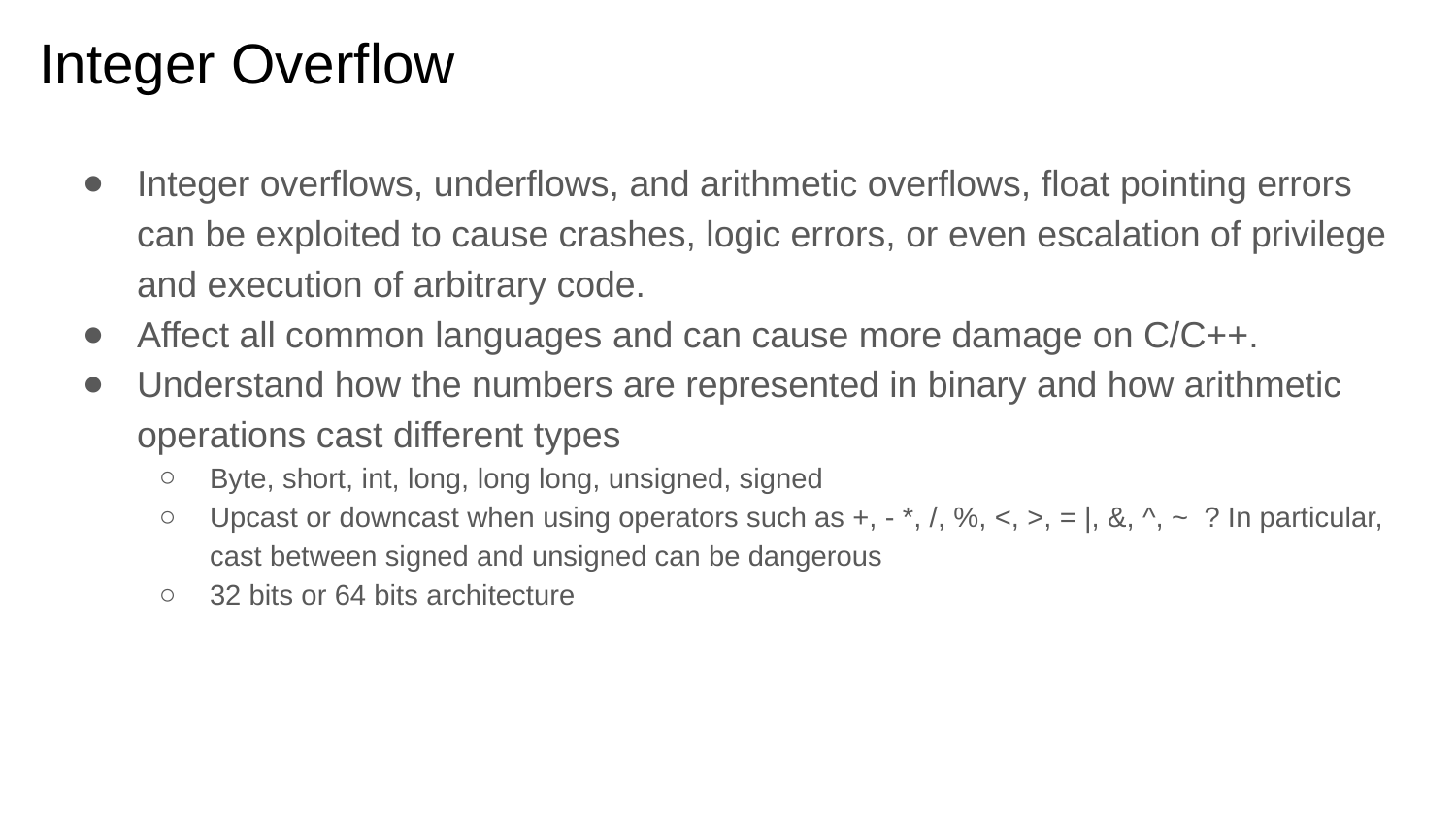

# Integer Overflow
Integer overflows, underflows, and arithmetic overflows, float pointing errors can be exploited to cause crashes, logic errors, or even escalation of privilege and execution of arbitrary code.
Affect all common languages and can cause more damage on C/C++.
Understand how the numbers are represented in binary and how arithmetic operations cast different types
Byte, short, int, long, long long, unsigned, signed
Upcast or downcast when using operators such as +, - *, /, %, <, >, = |, &, ^, ~  ? In particular, cast between signed and unsigned can be dangerous
32 bits or 64 bits architecture